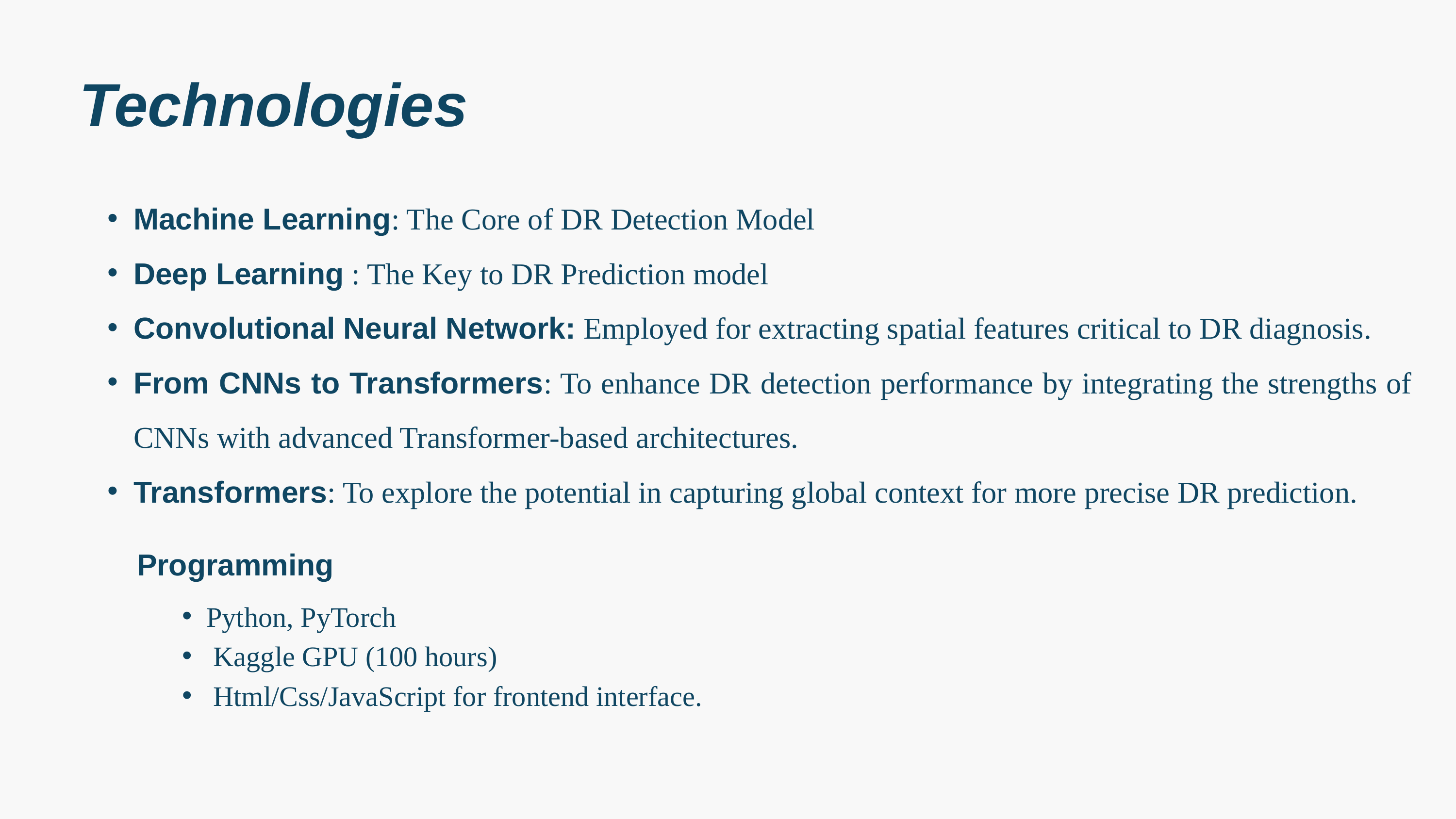

Technologies
Machine Learning: The Core of DR Detection Model
Deep Learning : The Key to DR Prediction model
Convolutional Neural Network: Employed for extracting spatial features critical to DR diagnosis.
From CNNs to Transformers: To enhance DR detection performance by integrating the strengths of CNNs with advanced Transformer-based architectures.
Transformers: To explore the potential in capturing global context for more precise DR prediction.
       Programming

Python, PyTorch
 Kaggle GPU (100 hours)
 Html/Css/JavaScript for frontend interface.